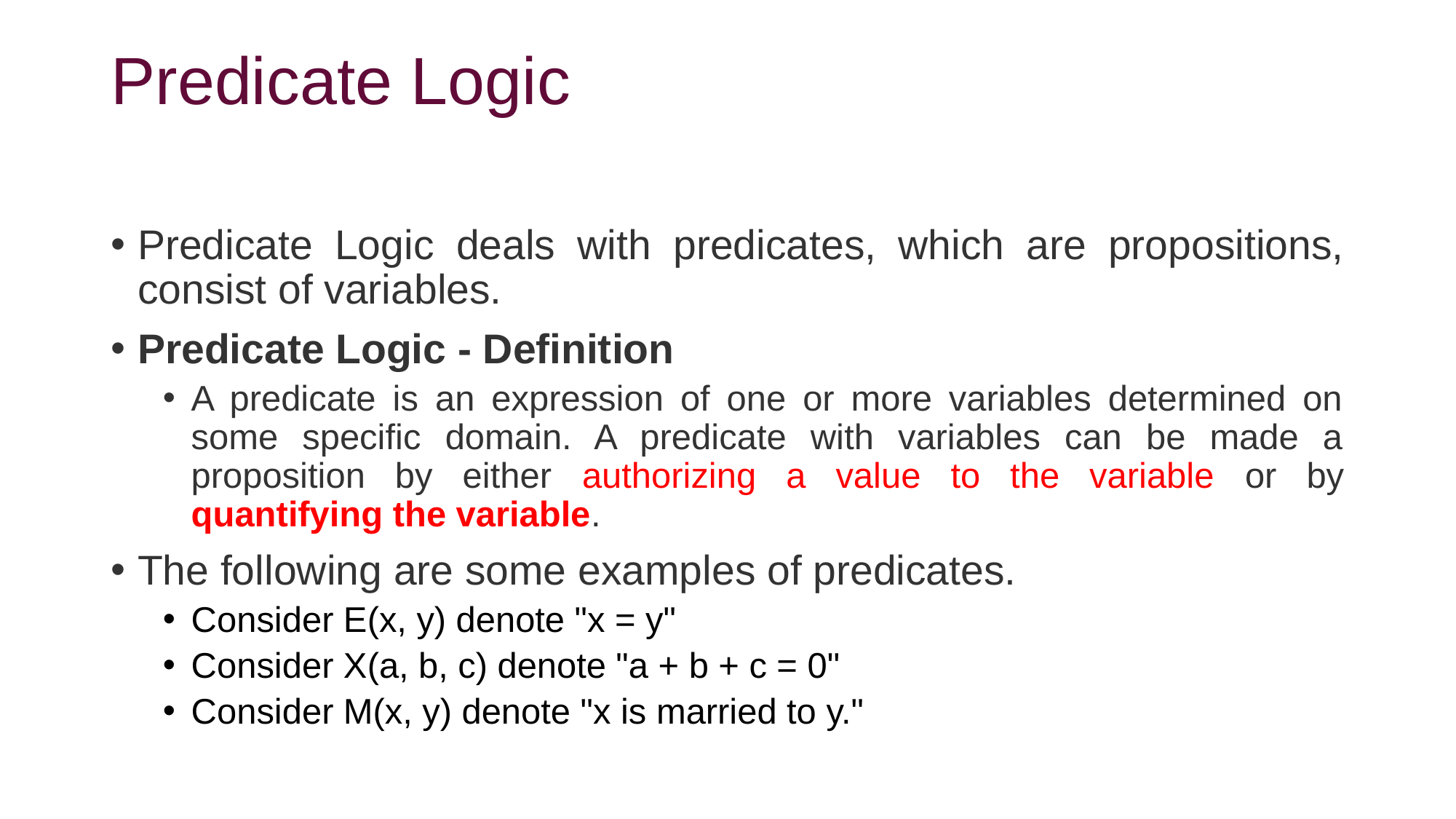

# Predicate Logic
Predicate Logic deals with predicates, which are propositions, consist of variables.
Predicate Logic - Definition
A predicate is an expression of one or more variables determined on some specific domain. A predicate with variables can be made a proposition by either authorizing a value to the variable or by quantifying the variable.
The following are some examples of predicates.
Consider E(x, y) denote "x = y"
Consider X(a, b, c) denote "a + b + c = 0"
Consider M(x, y) denote "x is married to y."